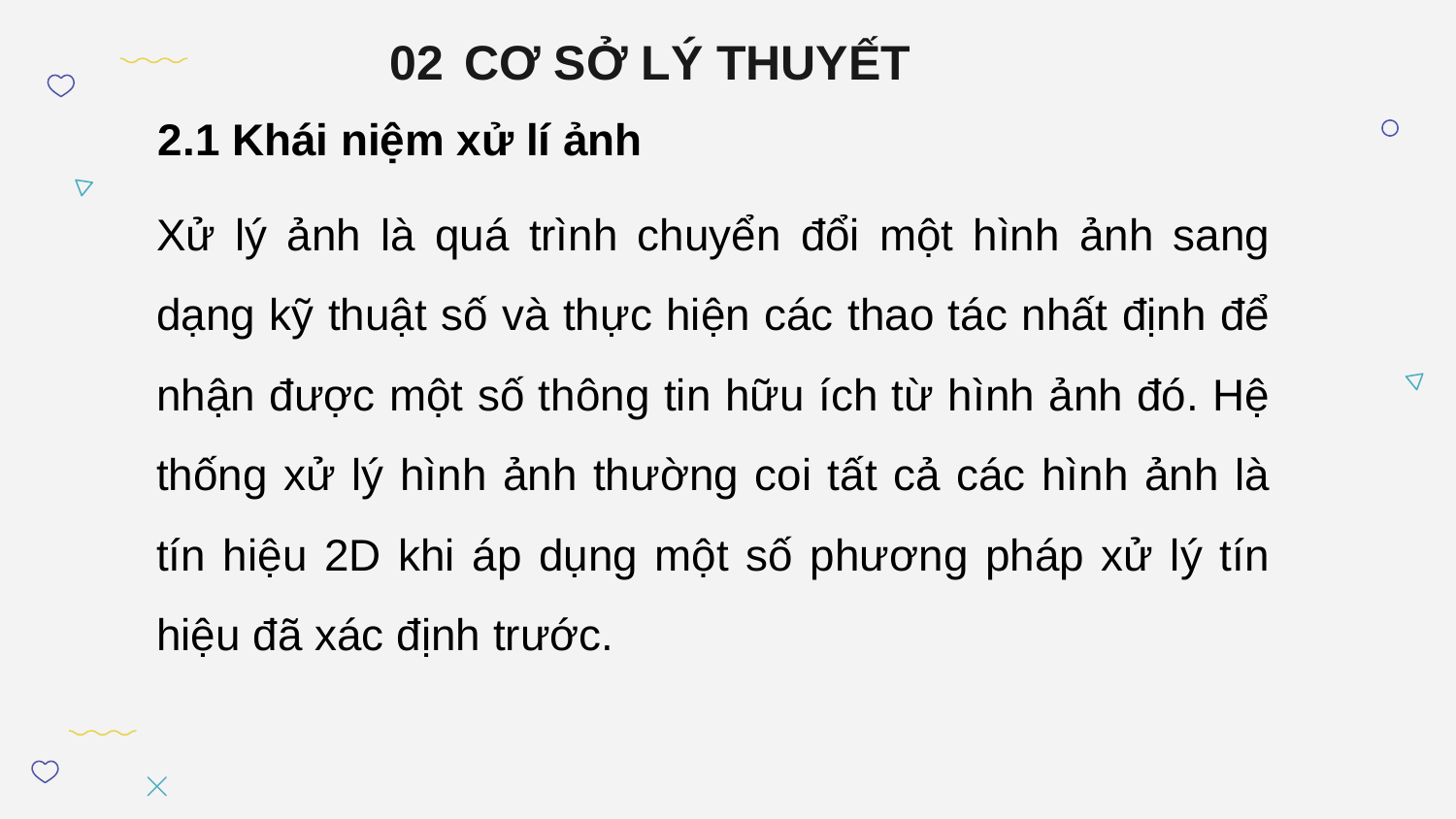

# CƠ SỞ LÝ THUYẾT
02
2.1 Khái niệm xử lí ảnh
Xử lý ảnh là quá trình chuyển đổi một hình ảnh sang dạng kỹ thuật số và thực hiện các thao tác nhất định để nhận được một số thông tin hữu ích từ hình ảnh đó. Hệ thống xử lý hình ảnh thường coi tất cả các hình ảnh là tín hiệu 2D khi áp dụng một số phương pháp xử lý tín hiệu đã xác định trước.